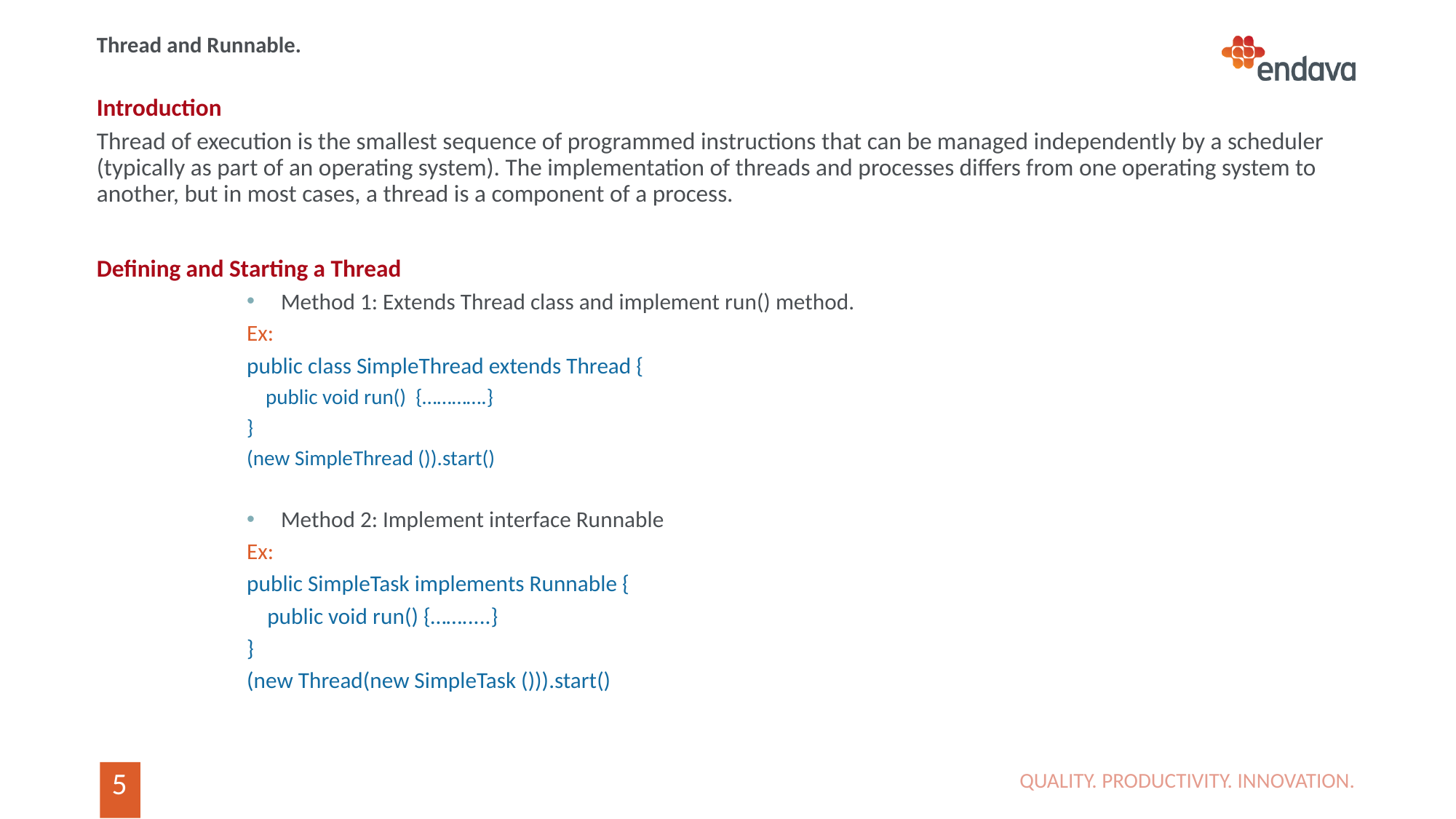

# Thread and Runnable.
Introduction
Thread of execution is the smallest sequence of programmed instructions that can be managed independently by a scheduler (typically as part of an operating system). The implementation of threads and processes differs from one operating system to another, but in most cases, a thread is a component of a process.

Defining and Starting a Thread
Method 1: Extends Thread class and implement run() method.
Ex:
public class SimpleThread extends Thread {
    public void run()  {………….}
}
(new SimpleThread ()).start()

Method 2: Implement interface Runnable
Ex:
public SimpleTask implements Runnable {
    public void run() {…….....}
}
(new Thread(new SimpleTask ())).start()

QUALITY. PRODUCTIVITY. INNOVATION.